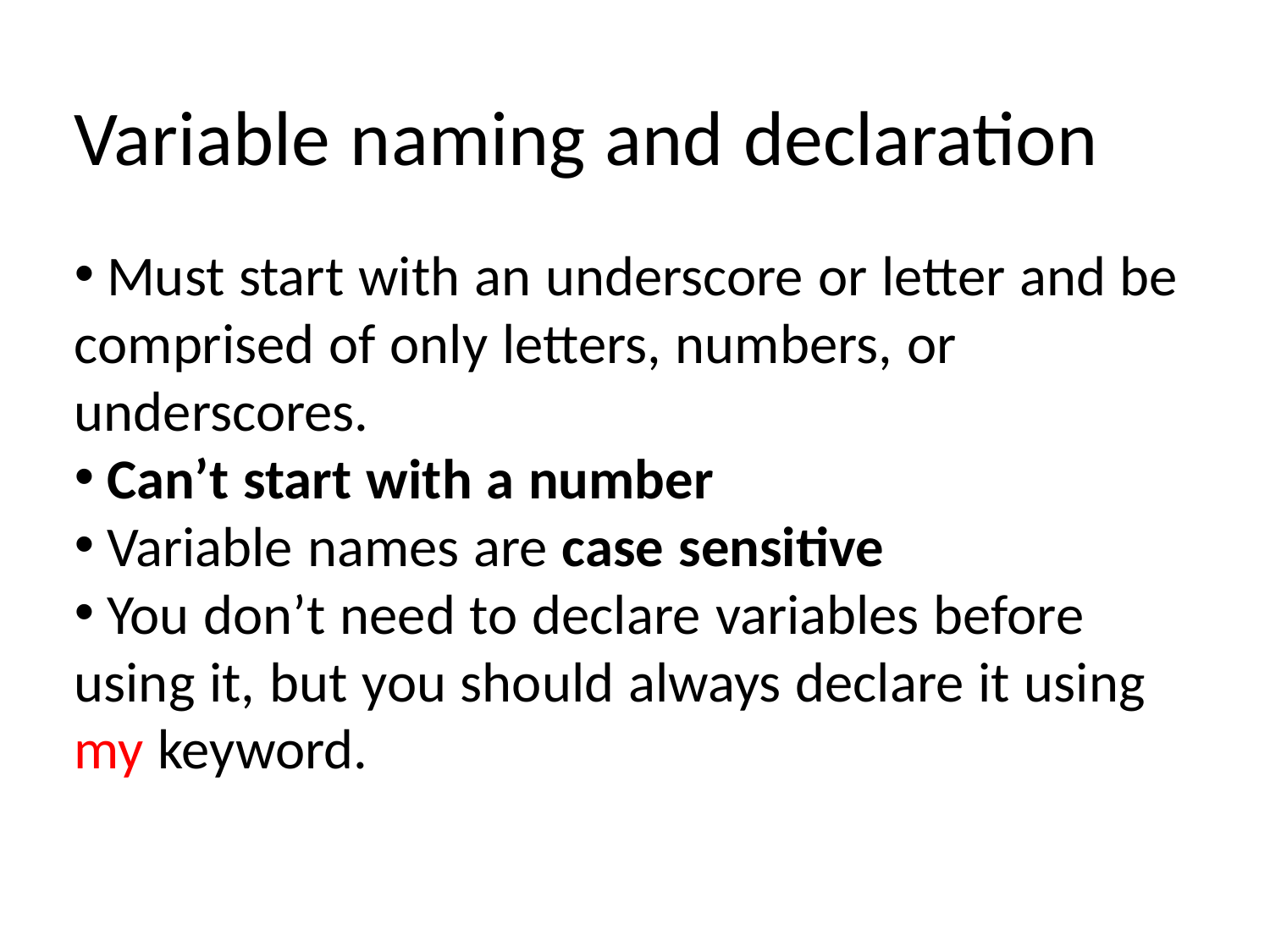

Variable naming and declaration
 Must start with an underscore or letter and be comprised of only letters, numbers, or underscores.
 Can’t start with a number
 Variable names are case sensitive
 You don’t need to declare variables before using it, but you should always declare it using my keyword.